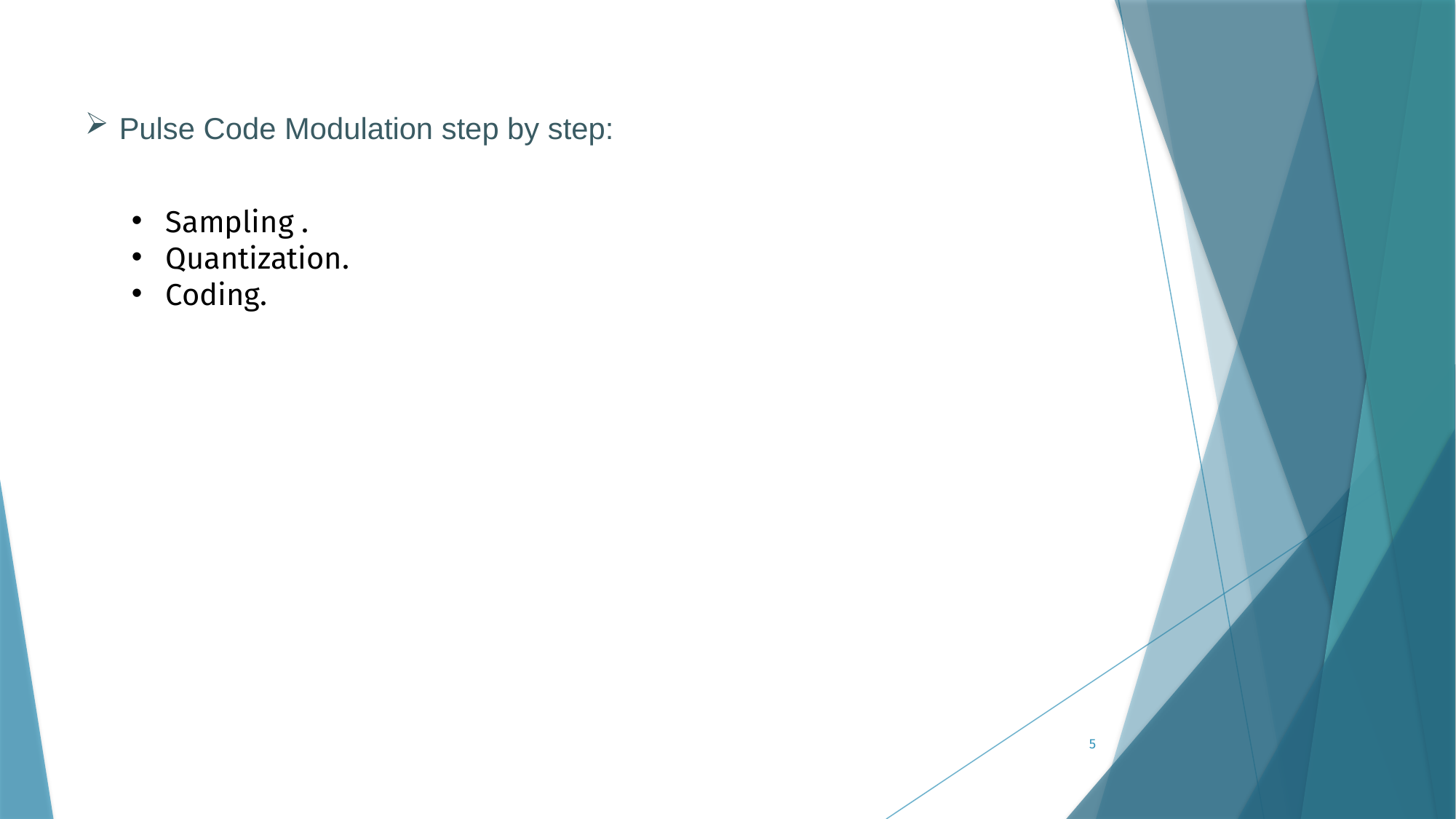

Pulse Code Modulation step by step:
Sampling .
Quantization.
Coding.
5